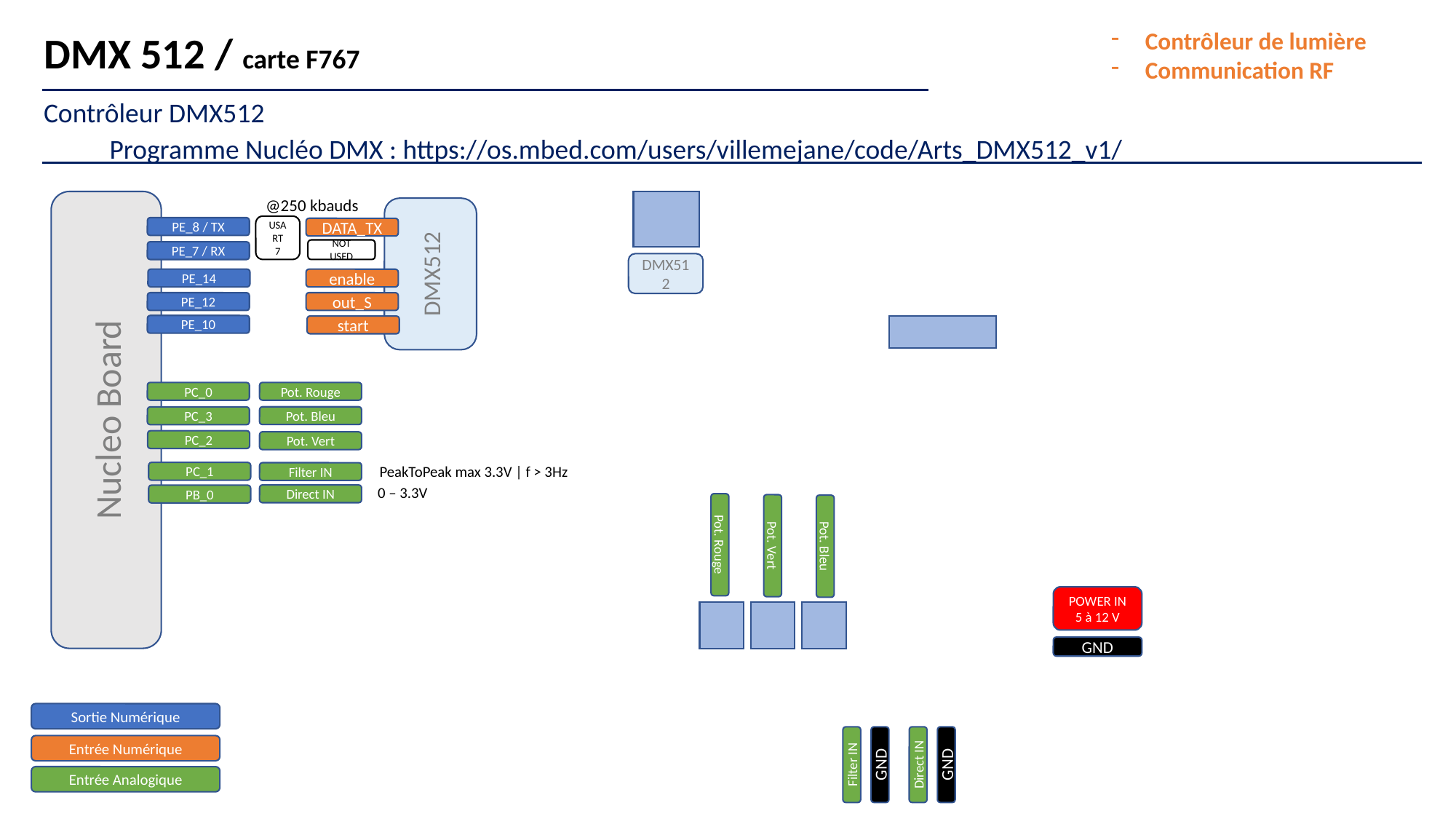

DMX 512 / carte F767
Contrôleur de lumière
Communication RF
/*      + DMX (output only) : PE_8, PE_7, PE_12, PE_10, PE_14               */
/*              (uart7 - tx, rx, out_tx, start, enable)                     */
/*      + MIDI1 : PB_9, PB_8 (uart5)                                        */
/*      + MIDI2 : PG_14, PG_9 (uart6)                                       */
/*      + MIDI3 (input only) : PE_1, PE_0 (uart8)                           */
/*      + Analog R,G,B : PF_8, PF_7, PF_9                                   */
/*      + Analog Pitch - Volume : PB_1, PC_2                                */
/*      + Analog In 1 & 2 : PA_6, PA_7                                      */
/*      + LCD : PB_5, PB_4, PB_3, PB_13, PF_13                              */
/*              (mosi, miso, sck, cs, rs)                                   */
/*              EA DOG LCD / 3 lines / SPI mode / 5V                        */
/*      + SD : PE_6, PE_5, PE_2, PE_3    (SPI4)                             */
/*              (mosi, miso, sck, cs)                                       */
/*      + nRF module : PB_5, PB_4, PB_3, PB_15, PC_7, PA_15                 */
/*              (mosi, miso, sck, cs, ce, irq)                              */
/*      + MSGEQ7 : PD_14, PD_15, PA_4                                       */
/*              (strobe, reset, analog out)                                 */
/*      + WS2812 led out : PC_8                                             */
/*      + DAC1 out : PA_5                                                   */
/*      + HC-05 BT module : PD_1, PD_0 (uart4)                              */
/*      + Digital In Pull-Down 1 to 4 : PA_7, PF_2, PF_1, PF_0              */
Contrôleur DMX512
Programme Nucléo DMX : https://os.mbed.com/users/villemejane/code/Arts_DMX512_v1/
@250 kbauds

Nucleo Board
DMX512
USART
7
NOT USED
PE_8 / TX
DATA_TX
DMX512
PE_7 / RX
PE_14
enable
PE_12
out_S
PE_10
start

PC_0
Pot. Rouge
Pot. Bleu
PC_3
PC_2
Pot. Vert
PeakToPeak max 3.3V | f > 3Hz
PC_1
Filter IN
0 – 3.3V
Direct IN
PB_0
Pot. Rouge
Pot. Vert
Pot. Bleu
POWER IN
5 à 12 V

GND

Sortie Numérique
Entrée Numérique
GND
Filter IN
GND
Direct IN
Entrée Analogique